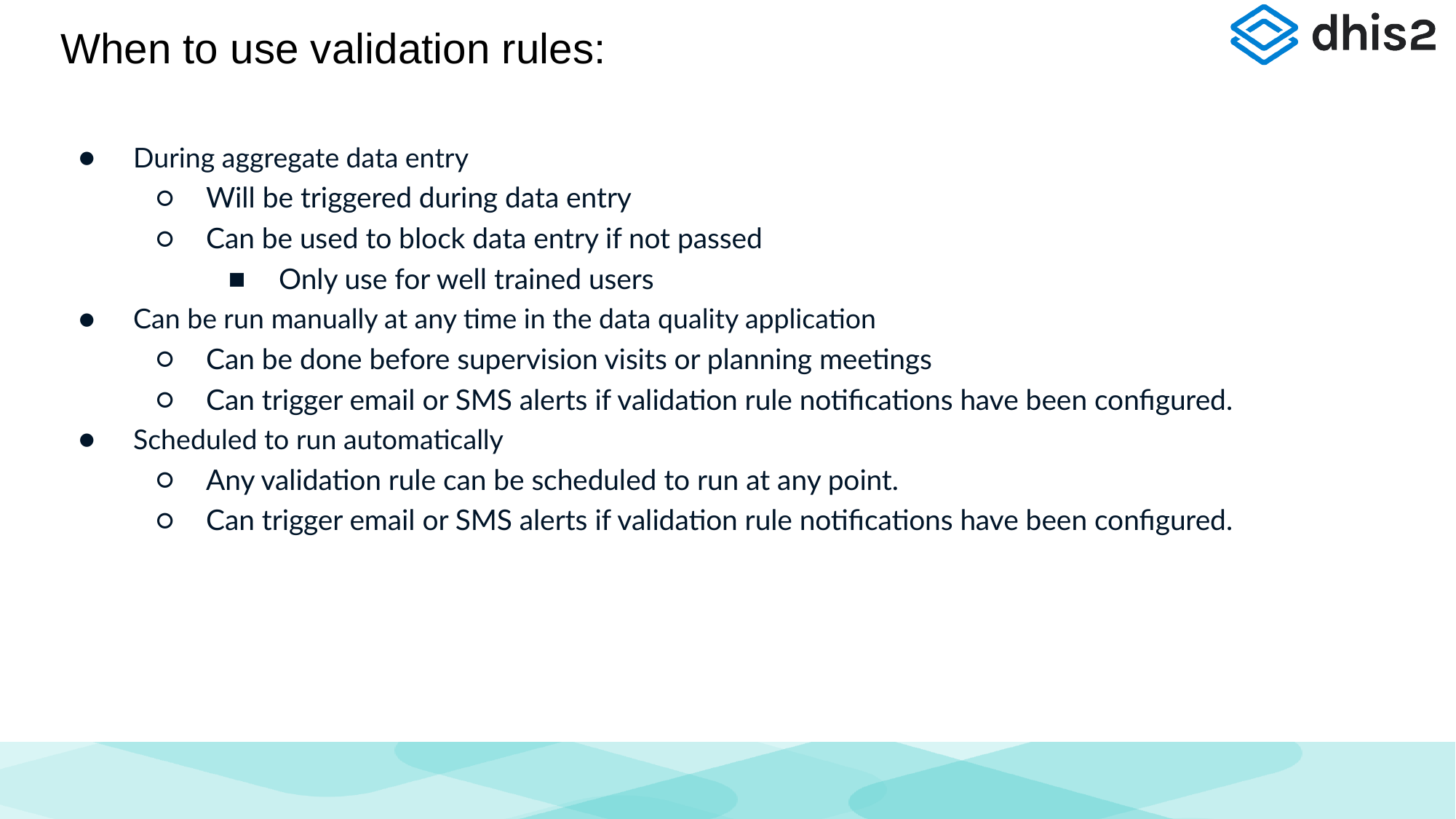

# When to use validation rules:
During aggregate data entry
Will be triggered during data entry
Can be used to block data entry if not passed
Only use for well trained users
Can be run manually at any time in the data quality application
Can be done before supervision visits or planning meetings
Can trigger email or SMS alerts if validation rule notifications have been configured.
Scheduled to run automatically
Any validation rule can be scheduled to run at any point.
Can trigger email or SMS alerts if validation rule notifications have been configured.